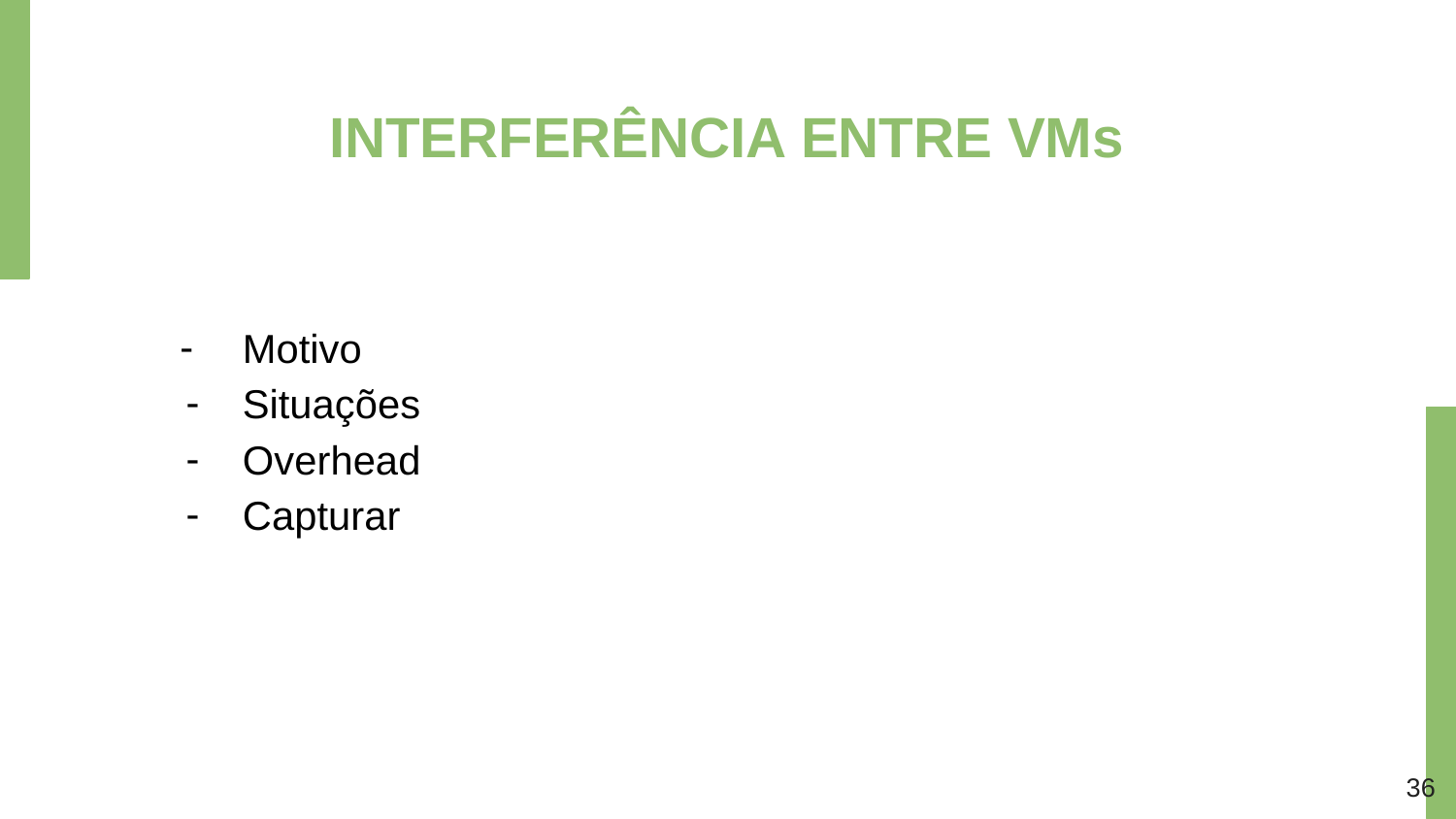

# INTERFERÊNCIA ENTRE VMs
Motivo
Situações
Overhead
Capturar

36